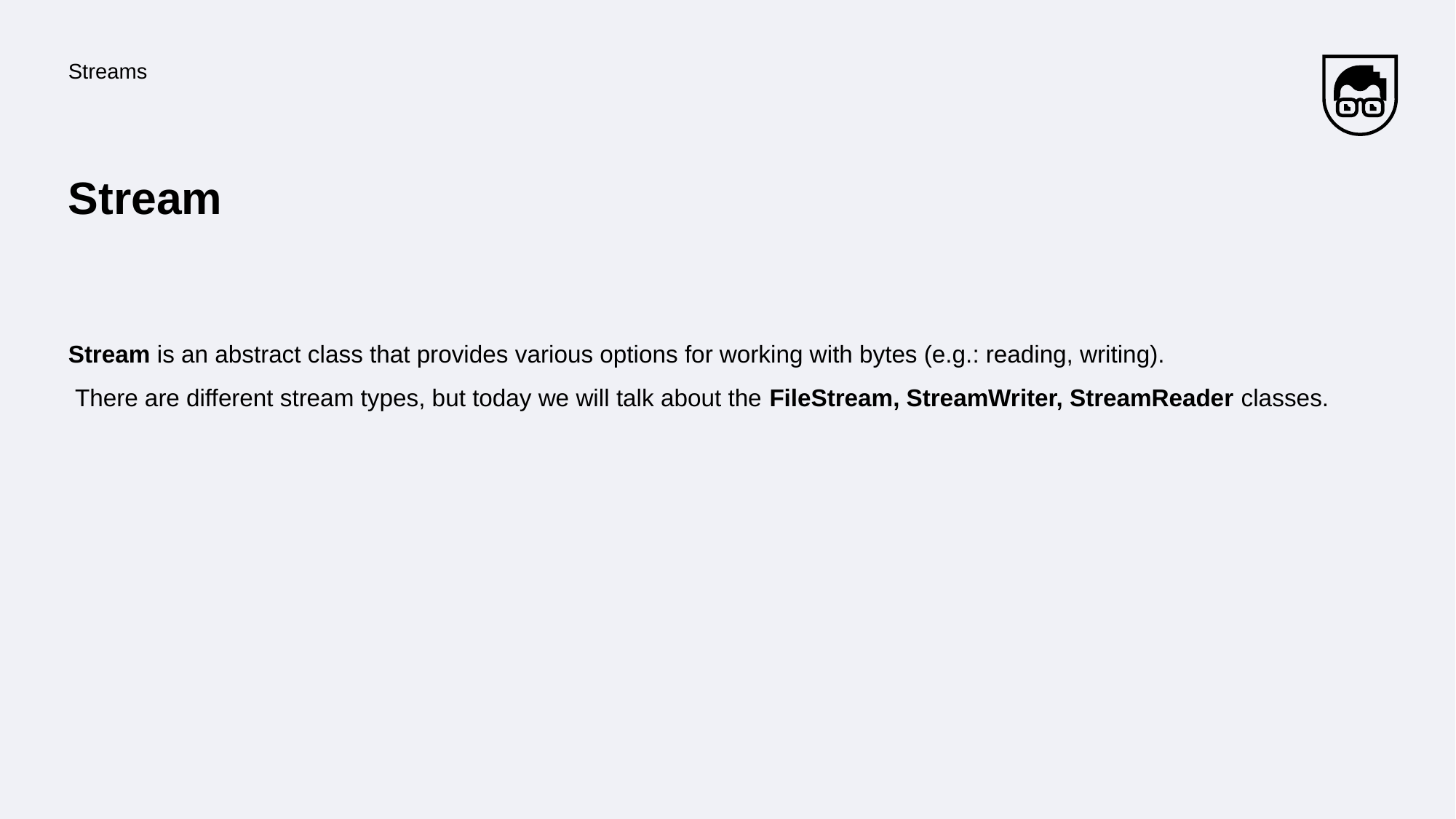

Streams
# Stream
Stream is an abstract class that provides various options for working with bytes (e.g.: reading, writing).
 There are different stream types, but today we will talk about the FileStream, StreamWriter, StreamReader classes.